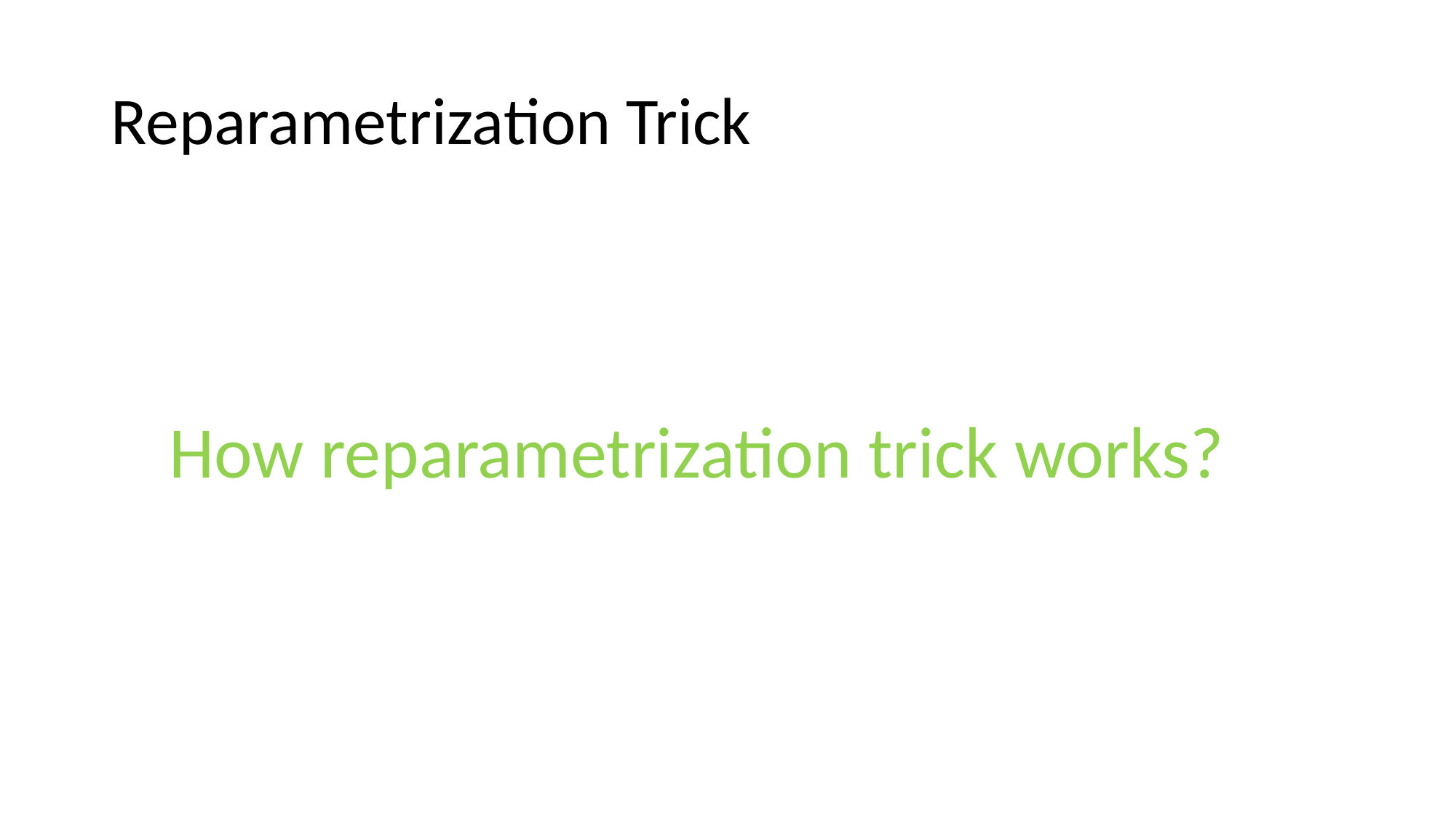

# Reparametrization Trick

How reparametrization trick works?